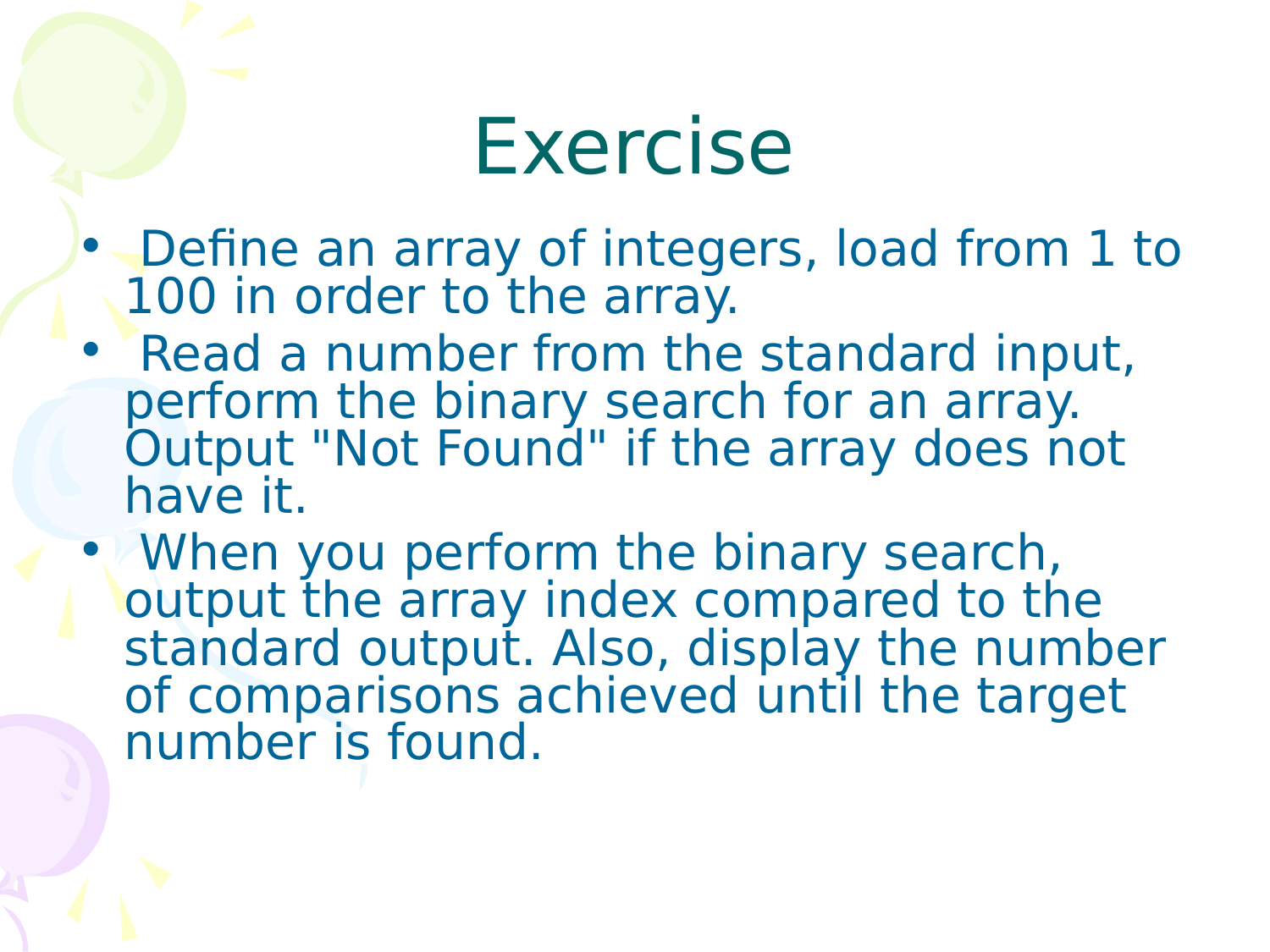

# Exercise
 Define an array of integers, load from 1 to 100 in order to the array.
 Read a number from the standard input, perform the binary search for an array. Output "Not Found" if the array does not have it.
 When you perform the binary search, output the array index compared to the standard output. Also, display the number of comparisons achieved until the target number is found.